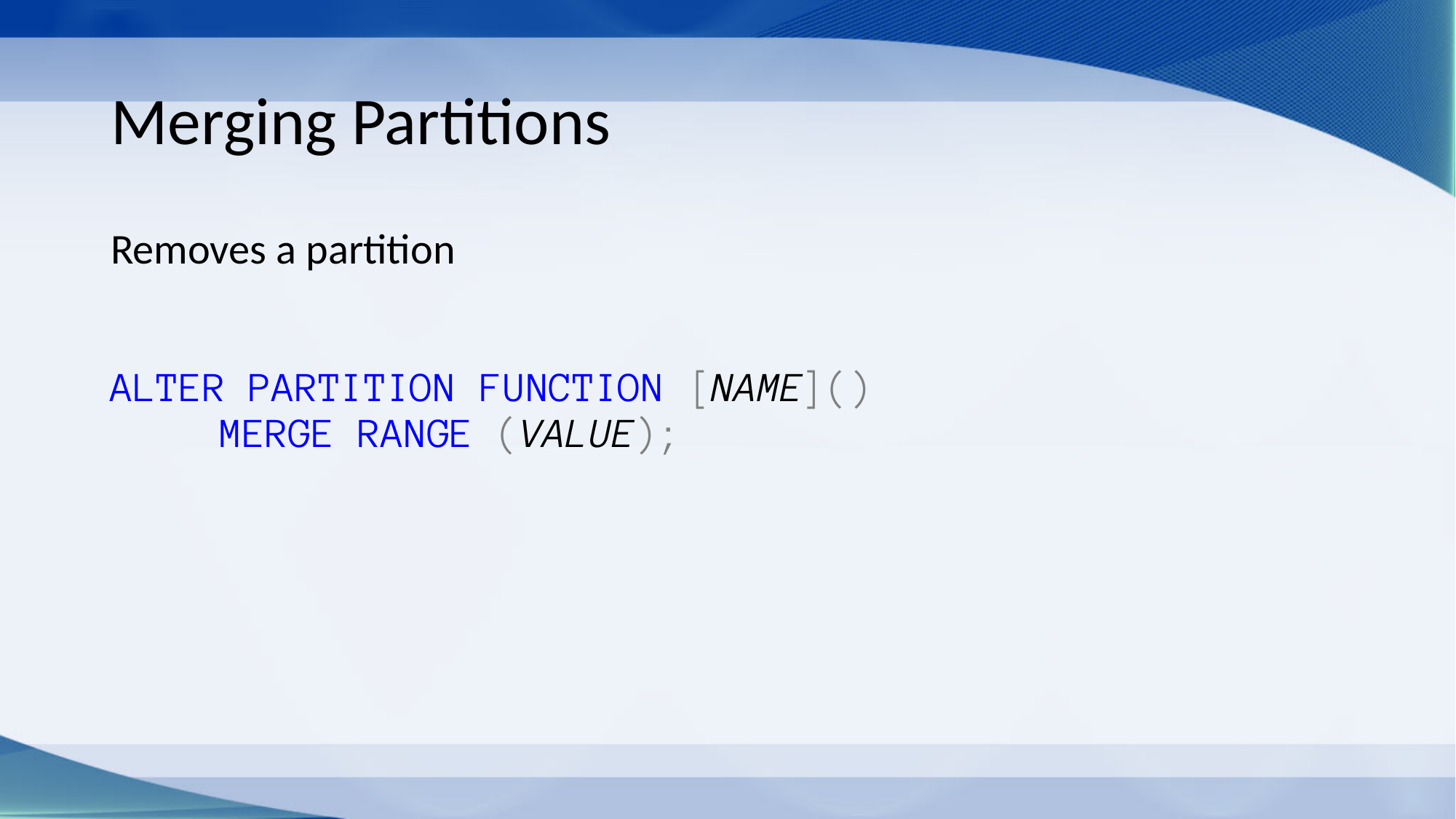

# Merging Partitions
Removes a partition
ALTER PARTITION FUNCTION [NAME]()
	MERGE RANGE (VALUE);